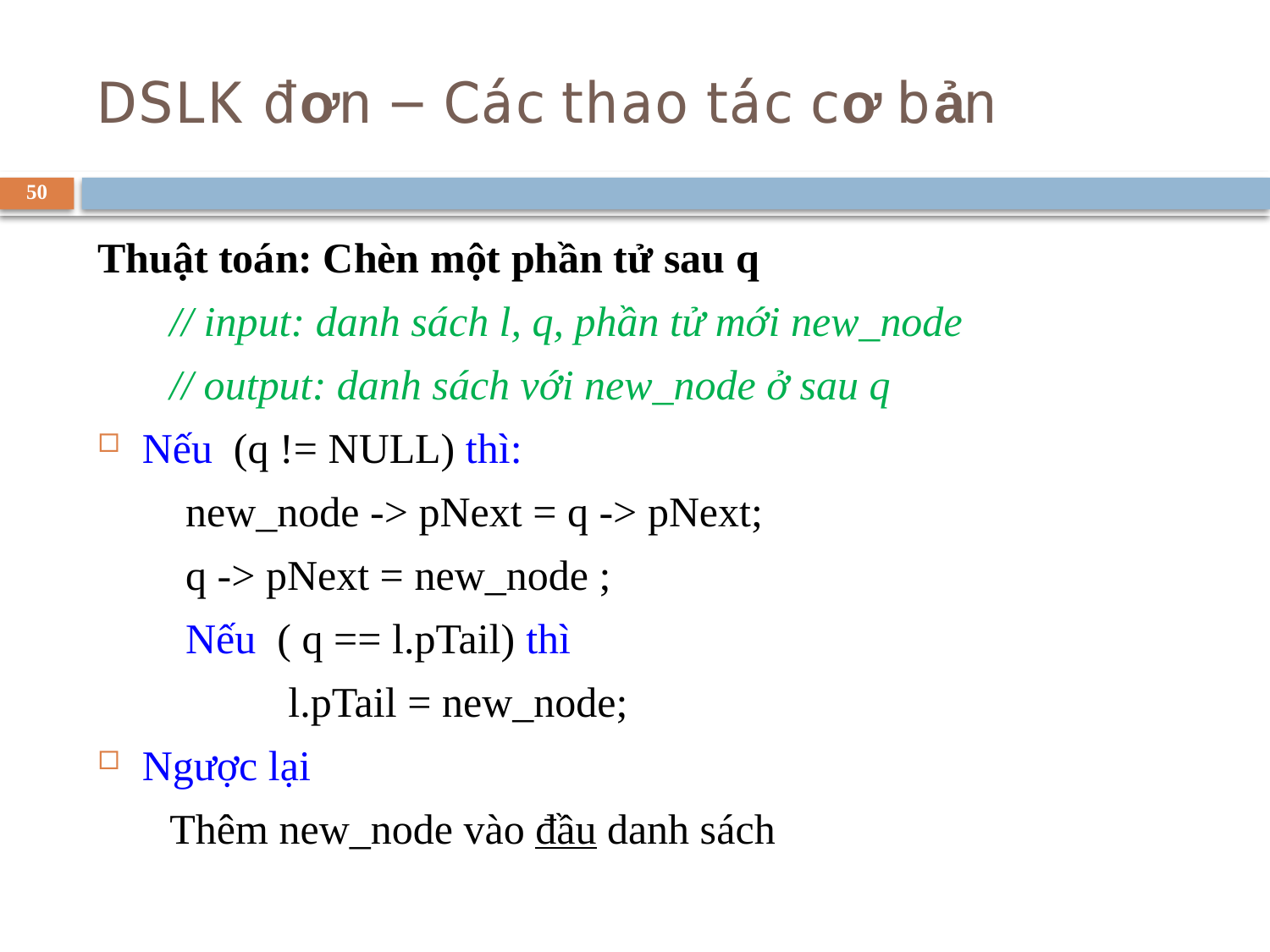

# DSLK đơn – Các thao tác cơ bản
50
Thuật toán: Chèn một phần tử sau q
	// input: danh sách l, q, phần tử mới new_node
	// output: danh sách với new_node ở sau q
Nếu  (q != NULL) thì:
new_node -> pNext = q -> pNext;
q -> pNext = new_node ;
Nếu  ( q == l.pTail) thì
l.pTail = new_node;
Ngược lại
	Thêm new_node vào đầu danh sách